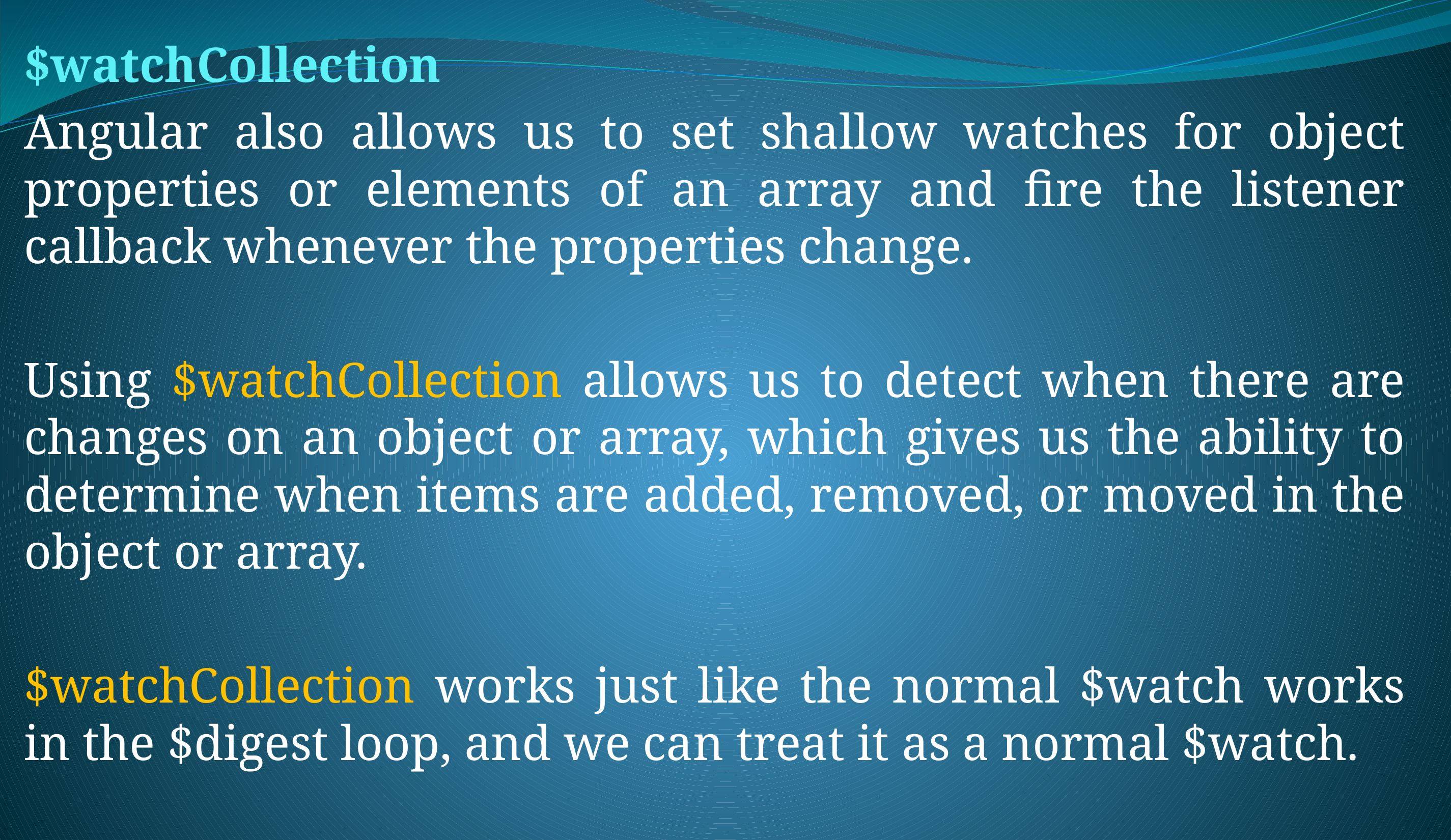

$watchCollection
Angular also allows us to set shallow watches for object properties or elements of an array and fire the listener callback whenever the properties change.

Using $watchCollection allows us to detect when there are changes on an object or array, which gives us the ability to determine when items are added, removed, or moved in the object or array.

$watchCollection works just like the normal $watch works in the $digest loop, and we can treat it as a normal $watch.